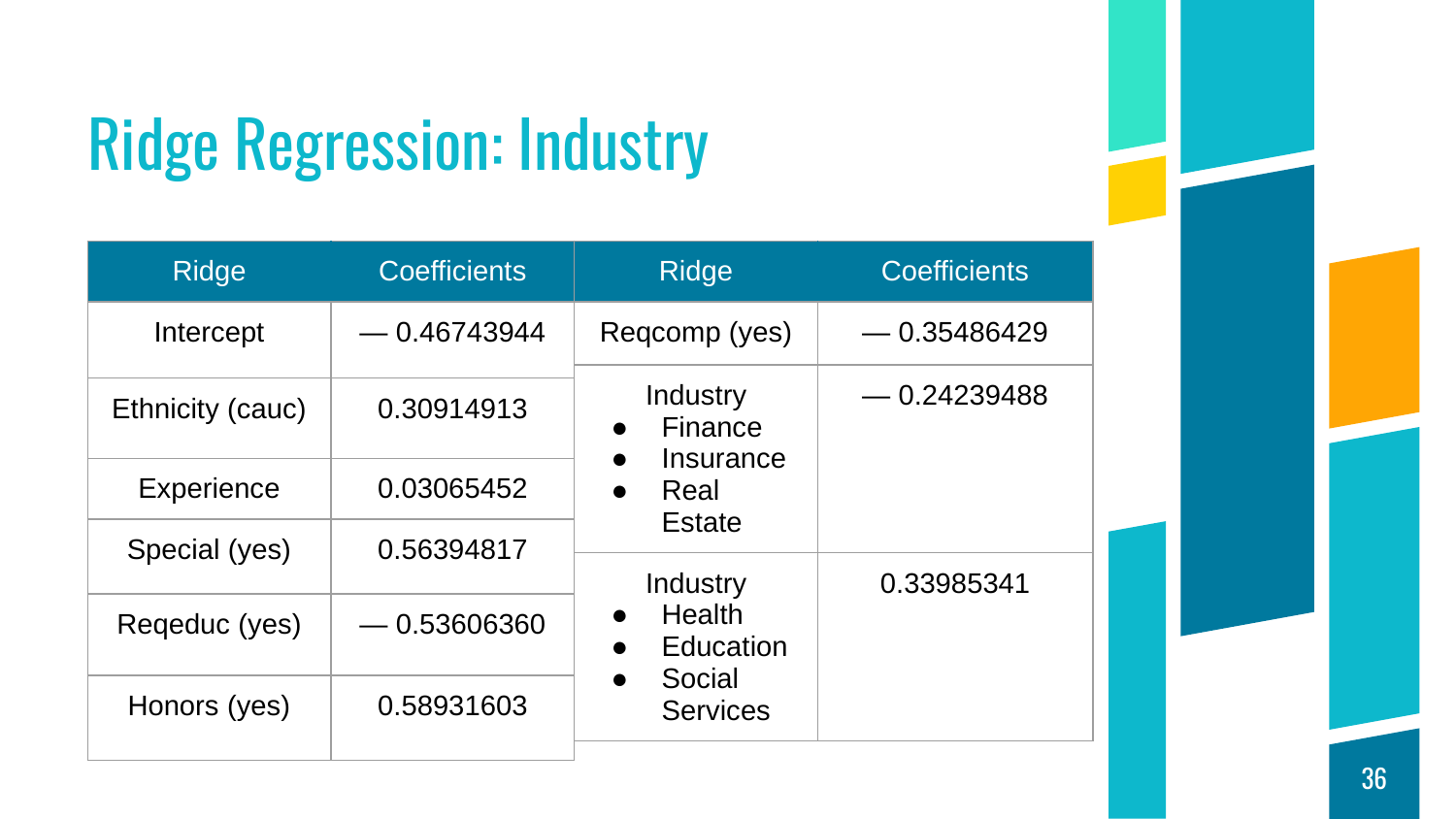

# Ridge Regression: Industry
| Ridge | Coefficients |
| --- | --- |
| Intercept | — 0.46743944 |
| Ethnicity (cauc) | 0.30914913 |
| Experience | 0.03065452 |
| Special (yes) | 0.56394817 |
| Reqeduc (yes) | — 0.53606360 |
| Honors (yes) | 0.58931603 |
| Ridge | Coefficients |
| --- | --- |
| Reqcomp (yes) | — 0.35486429 |
| Industry Finance Insurance Real Estate | — 0.24239488 |
| Industry Health Education Social Services | 0.33985341 |
36